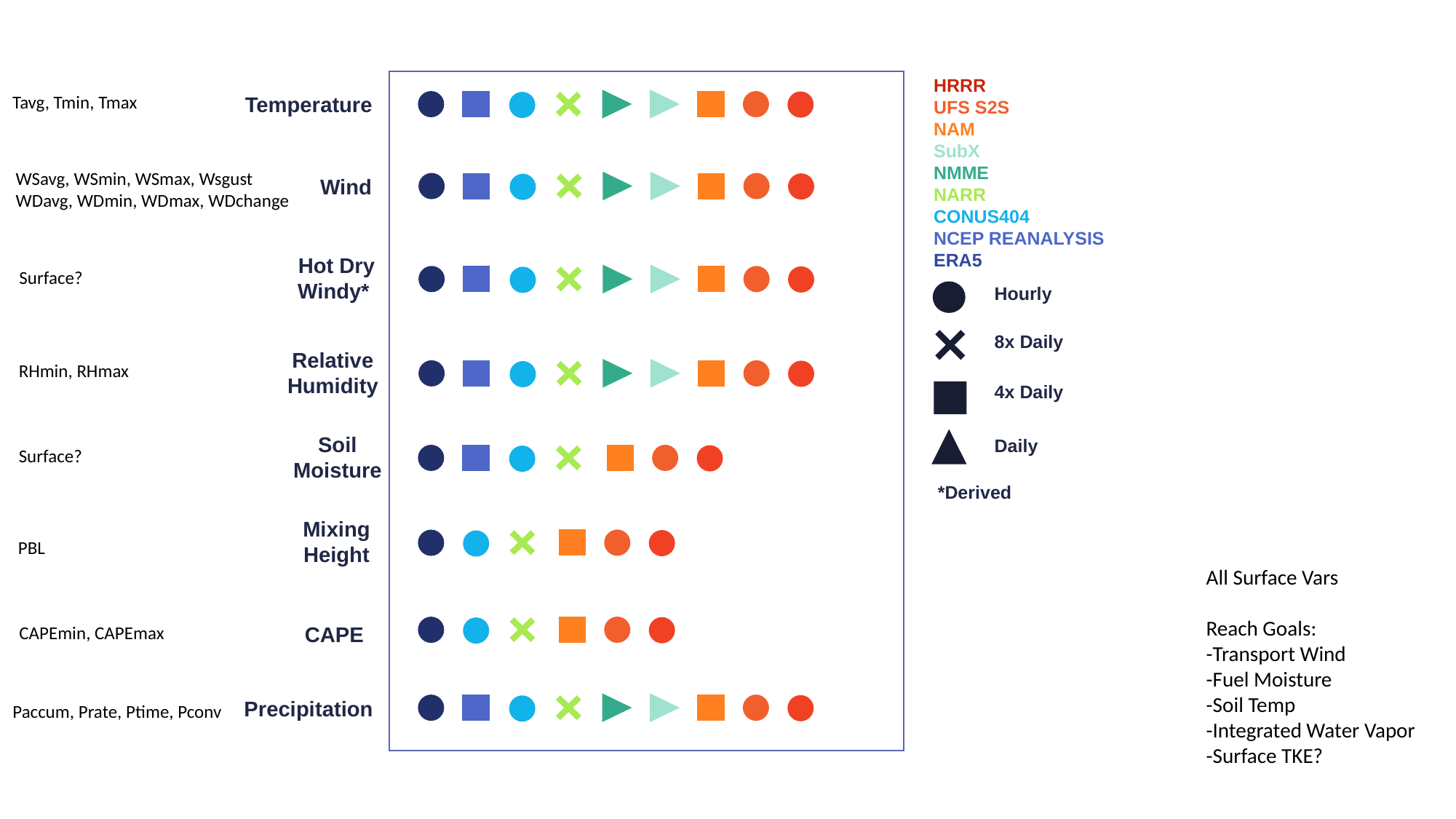

Resolution

HRRR
UFS S2S
NAM
SubX
NMME
NARR
CONUS404
NCEP REANALYSIS
ERA5
Hourly

8x Daily
4x Daily

Daily

*Derived

Temperature
Wind

Hot Dry Windy*

Relative Humidity

Soil
Moisture

Mixing
Height

CAPE
Precipitation
Tavg, Tmin, Tmax
WSavg, WSmin, WSmax, Wsgust
WDavg, WDmin, WDmax, WDchange
Surface?
RHmin, RHmax
Surface?
PBL
All Surface Vars

Reach Goals:
-Transport Wind
-Fuel Moisture
-Soil Temp
-Integrated Water Vapor
-Surface TKE?

CAPEmin, CAPEmax
Paccum, Prate, Ptime, Pconv